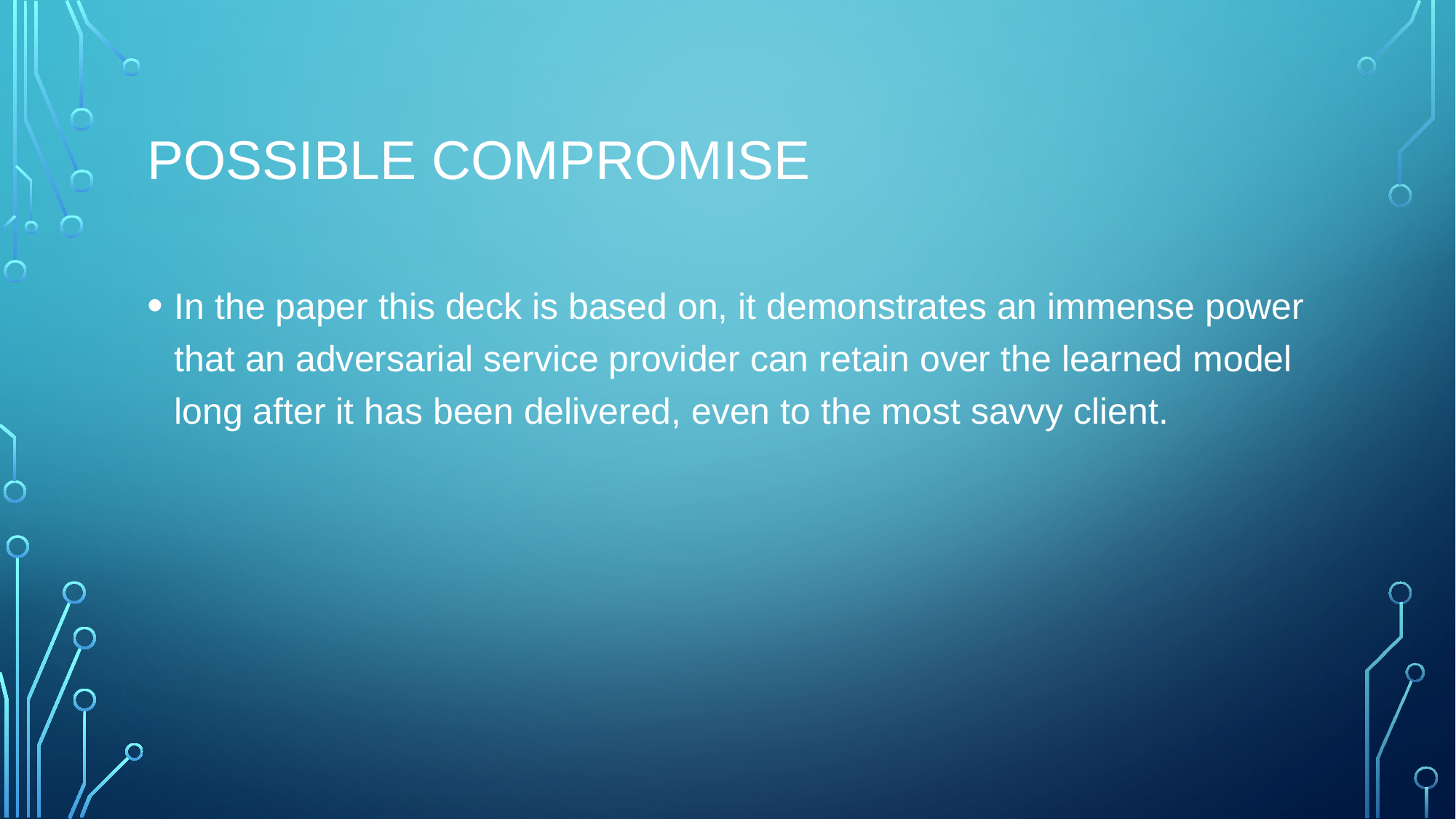

# Possible Compromise
In the paper this deck is based on, it demonstrates an immense power that an adversarial service provider can retain over the learned model long after it has been delivered, even to the most savvy client.